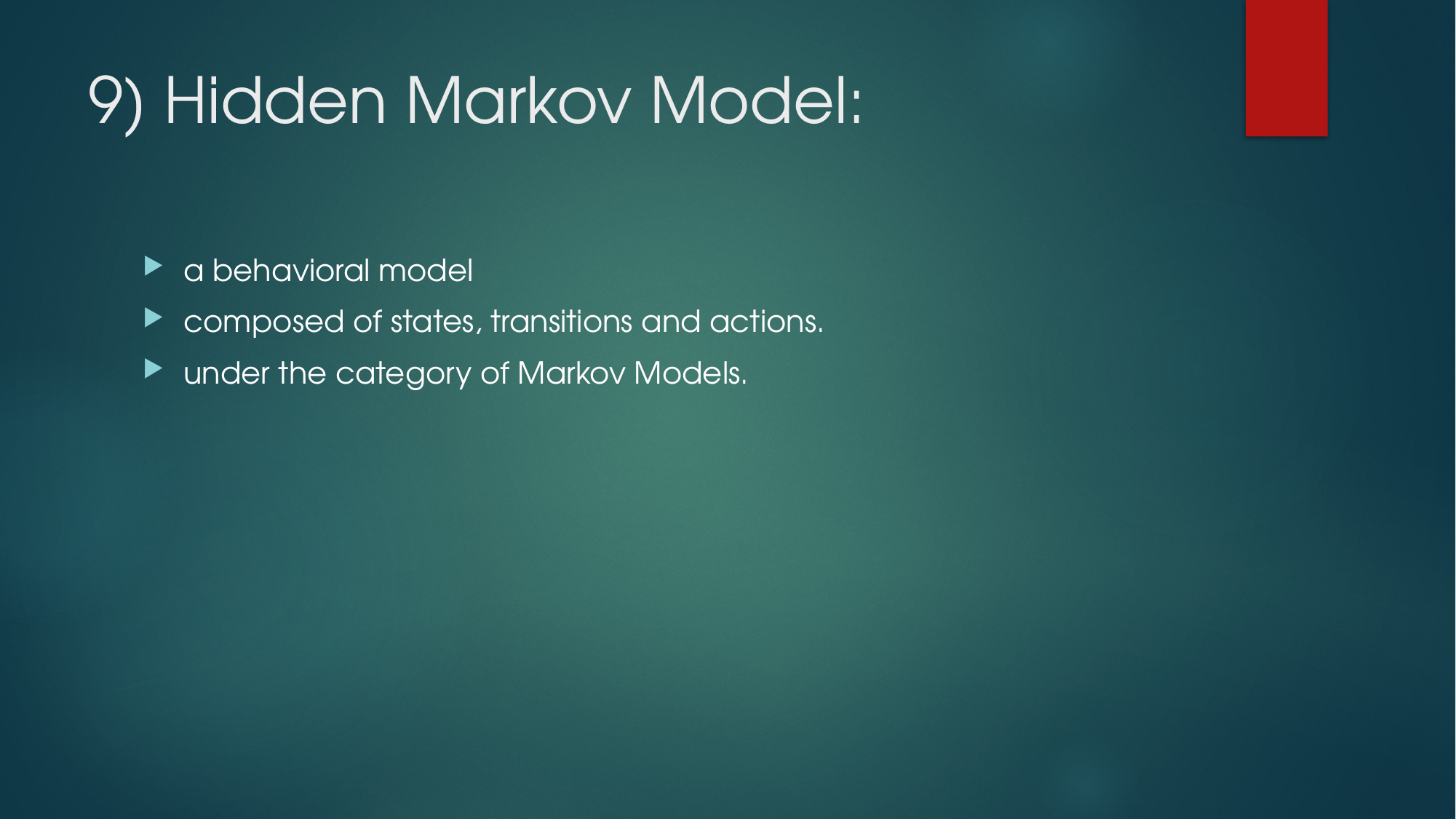

# 9) Hidden Markov Model:
a behavioral model
composed of states, transitions and actions.
under the category of Markov Models.